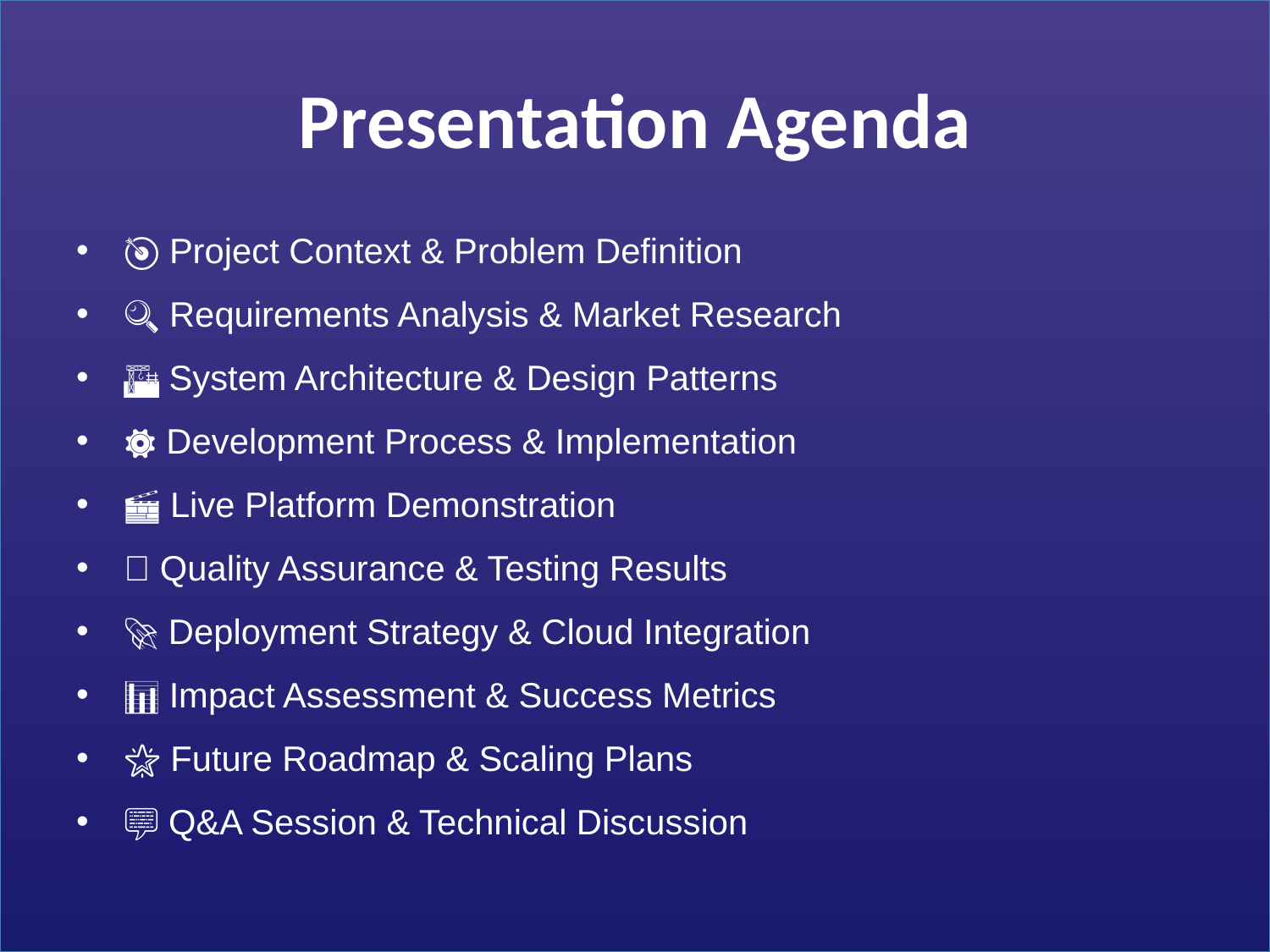

# Presentation Agenda
🎯 Project Context & Problem Definition
🔍 Requirements Analysis & Market Research
🏗️ System Architecture & Design Patterns
⚙️ Development Process & Implementation
🎬 Live Platform Demonstration
🧪 Quality Assurance & Testing Results
🚀 Deployment Strategy & Cloud Integration
📊 Impact Assessment & Success Metrics
🌟 Future Roadmap & Scaling Plans
💬 Q&A Session & Technical Discussion